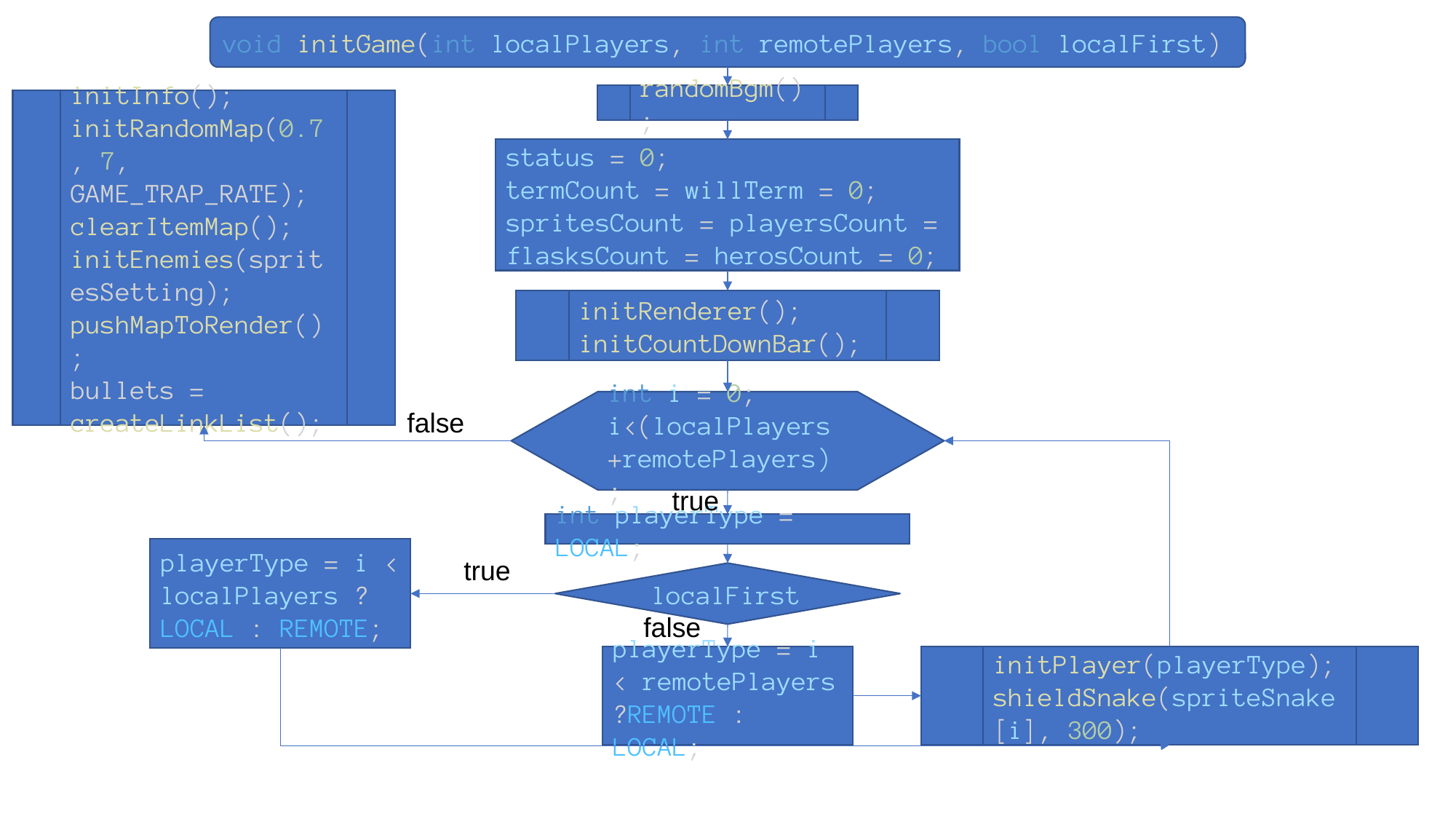

void initGame(int localPlayers, int remotePlayers, bool localFirst)
randomBgm();
initInfo();
initRandomMap(0.7, 7, GAME_TRAP_RATE);
clearItemMap();
initEnemies(spritesSetting);
pushMapToRender();
bullets = createLinkList();
status = 0;
termCount = willTerm = 0;
spritesCount = playersCount = flasksCount = herosCount = 0;
initRenderer();
initCountDownBar();
int i = 0;
i<(localPlayers +remotePlayers);
false
true
int playerType = LOCAL;
playerType = i < localPlayers ? LOCAL : REMOTE;
true
localFirst
false
playerType = i < remotePlayers
?REMOTE : LOCAL;
initPlayer(playerType);
shieldSnake(spriteSnake[i], 300);